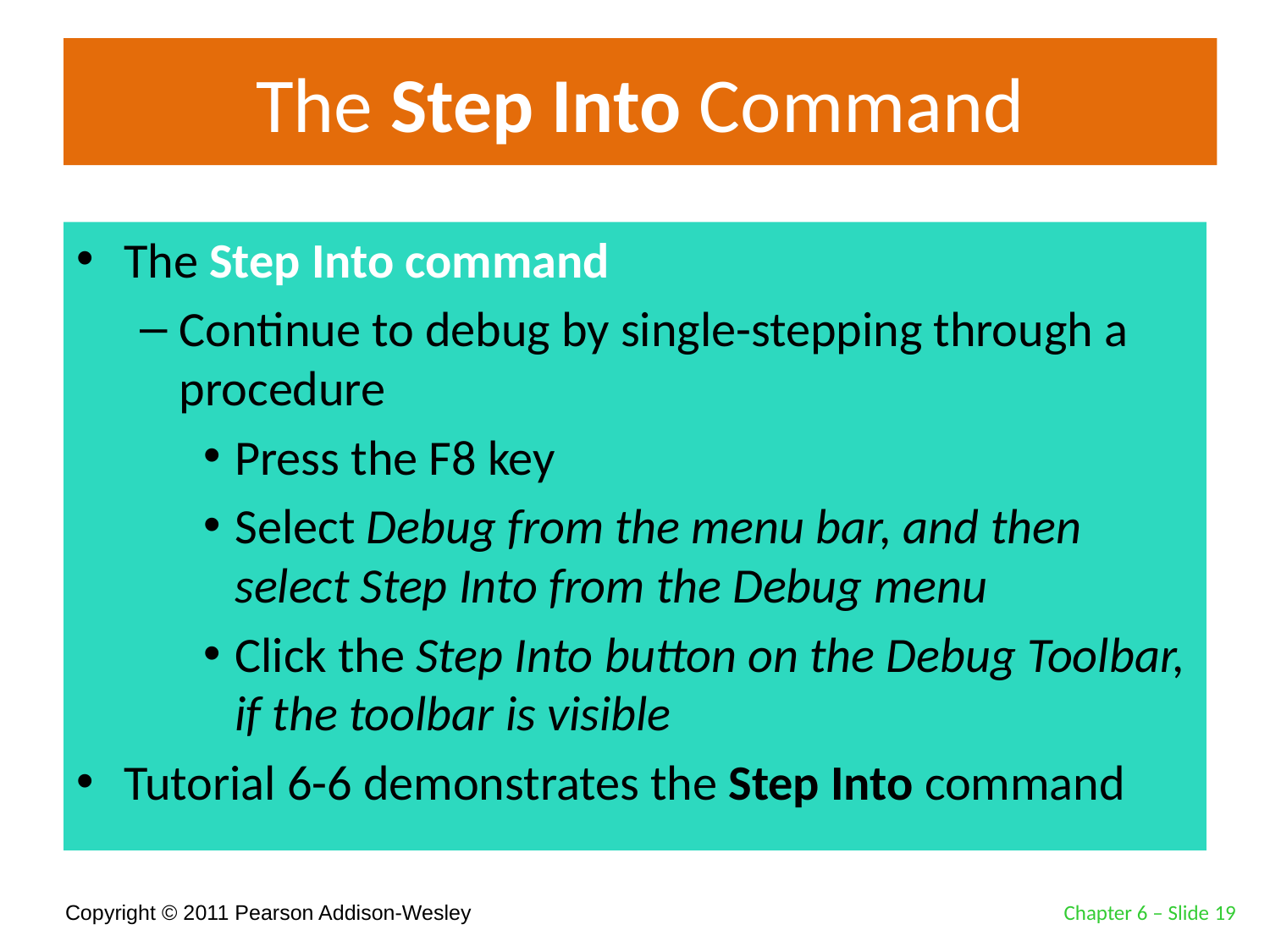

# The Step Into Command
The Step Into command
Continue to debug by single-stepping through a procedure
Press the F8 key
Select Debug from the menu bar, and then select Step Into from the Debug menu
Click the Step Into button on the Debug Toolbar, if the toolbar is visible
Tutorial 6-6 demonstrates the Step Into command
Chapter 6 – Slide 19